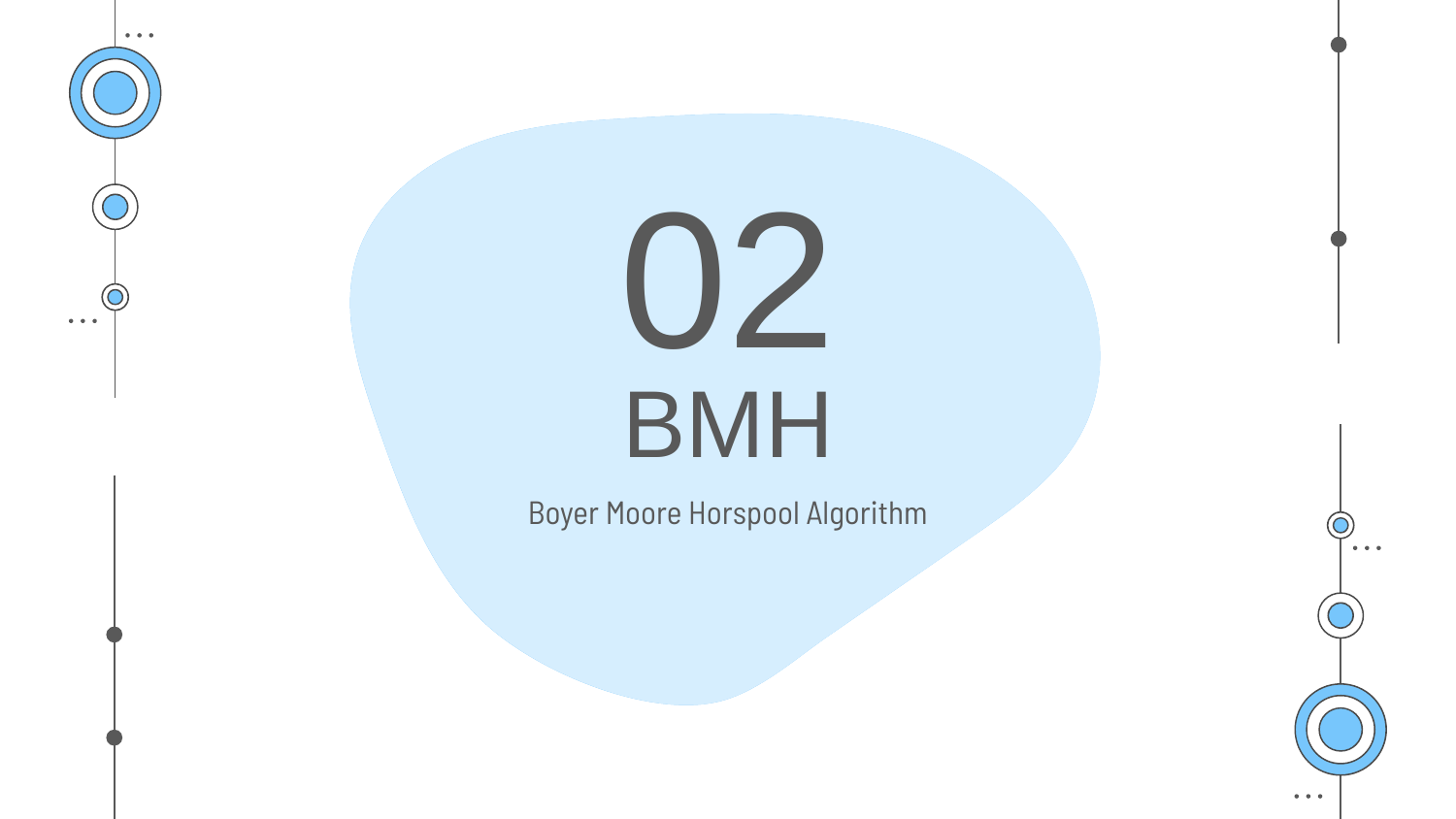

02
# BMH
Boyer Moore Horspool Algorithm